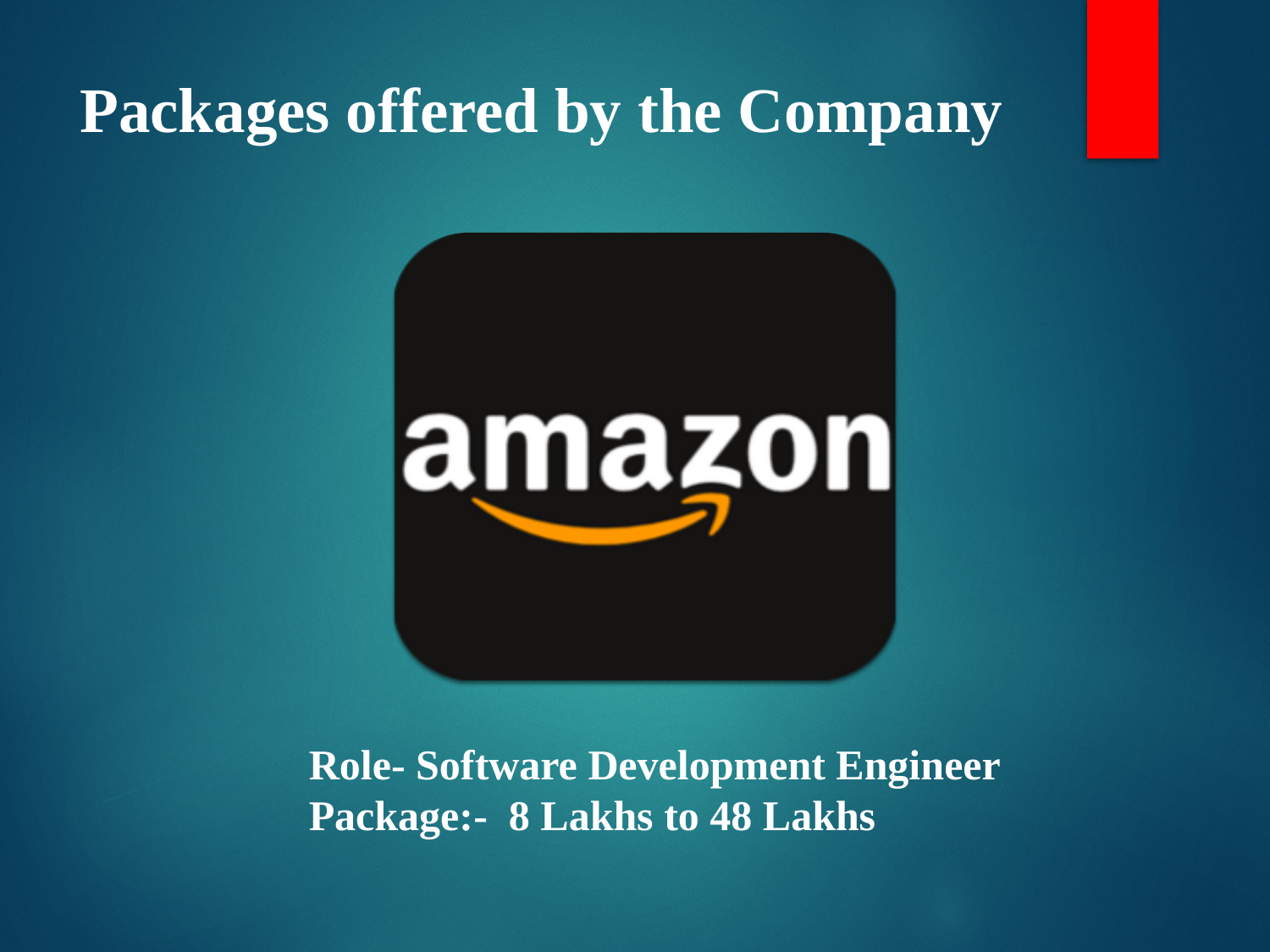

# Packages offered by the Company

Role- Software Development Engineer
Package:-  8 Lakhs to 48 Lakhs